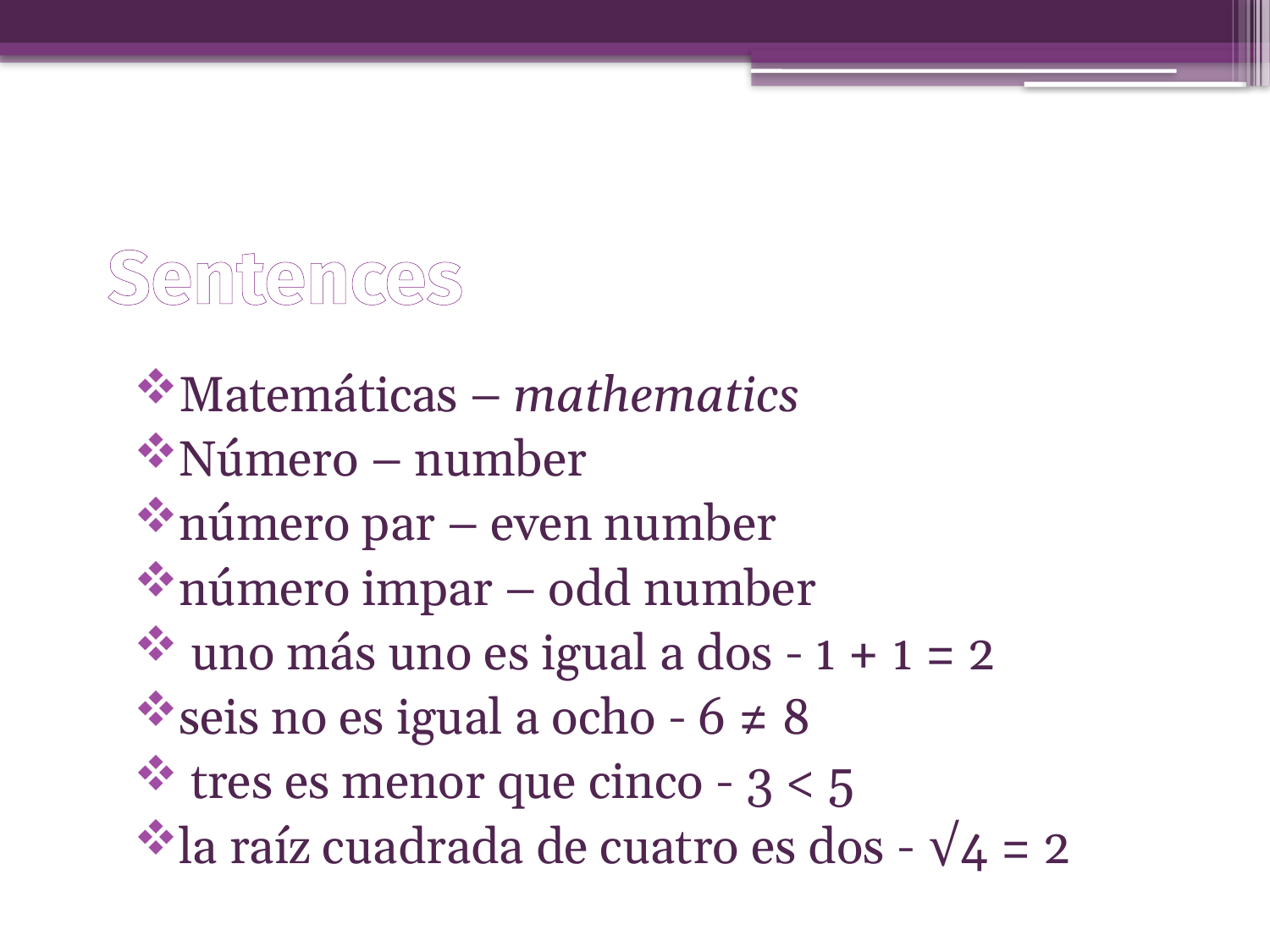

# Sentences
Matemáticas – mathematics
Número – number
número par – even number
número impar – odd number
 uno más uno es igual a dos - 1 + 1 = 2
seis no es igual a ocho - 6 ≠ 8
 tres es menor que cinco - 3 < 5
la raíz cuadrada de cuatro es dos - √4 = 2